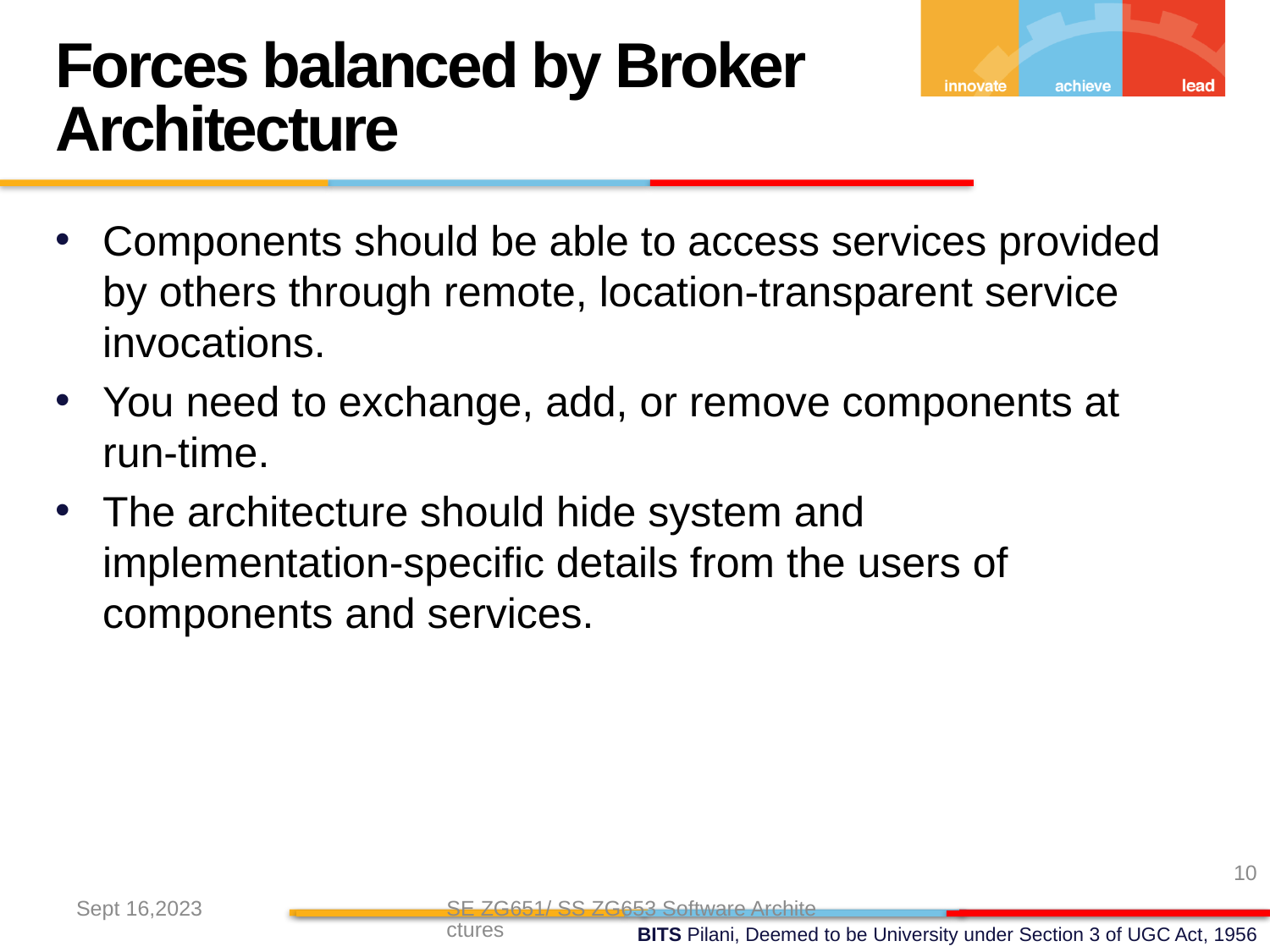

Forces balanced by Broker Architecture
Components should be able to access services provided by others through remote, location-transparent service invocations.
You need to exchange, add, or remove components at run-time.
The architecture should hide system and implementation-specific details from the users of components and services.

10
Sept 16,2023
SE ZG651/ SS ZG653 Software Architectures